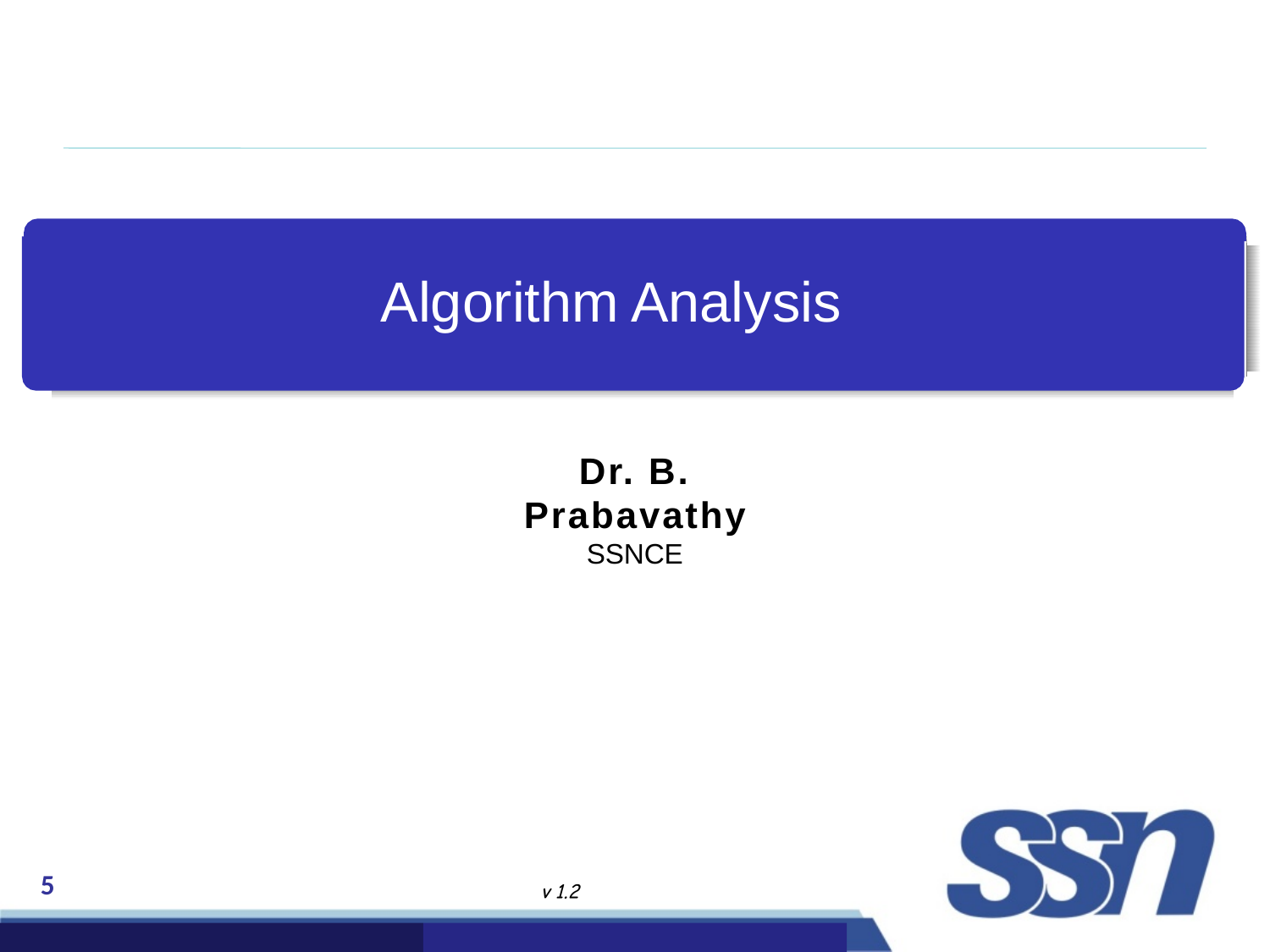

# Algorithm Analysis

Dr. B. Prabavathy
SSNCE